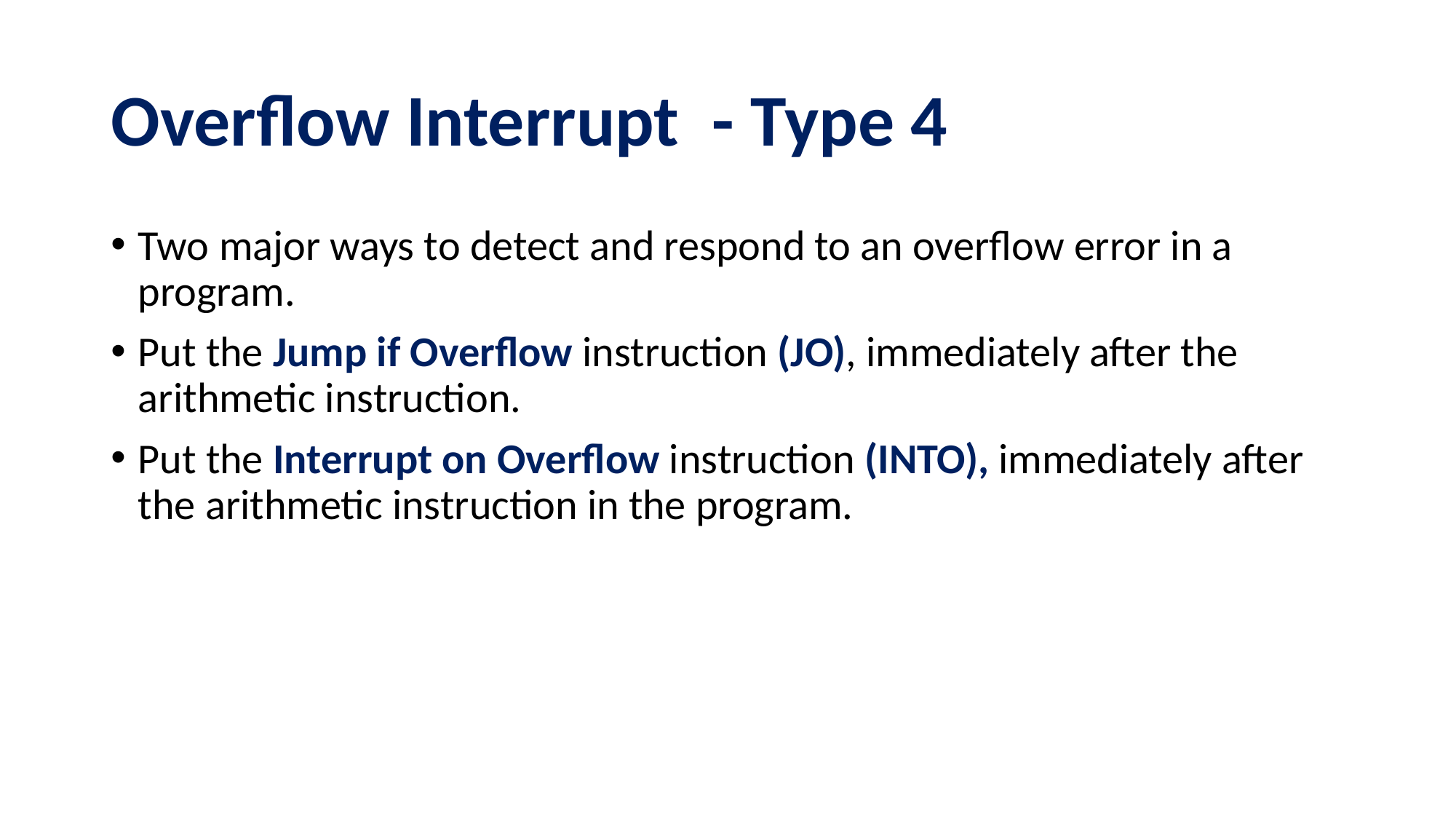

# Overflow Interrupt  - Type 4
Two major ways to detect and respond to an overflow error in a program.
Put the Jump if Overflow instruction (JO), immediately after the arithmetic instruction.
Put the Interrupt on Overflow instruction (INTO), immediately after the arithmetic instruction in the program.